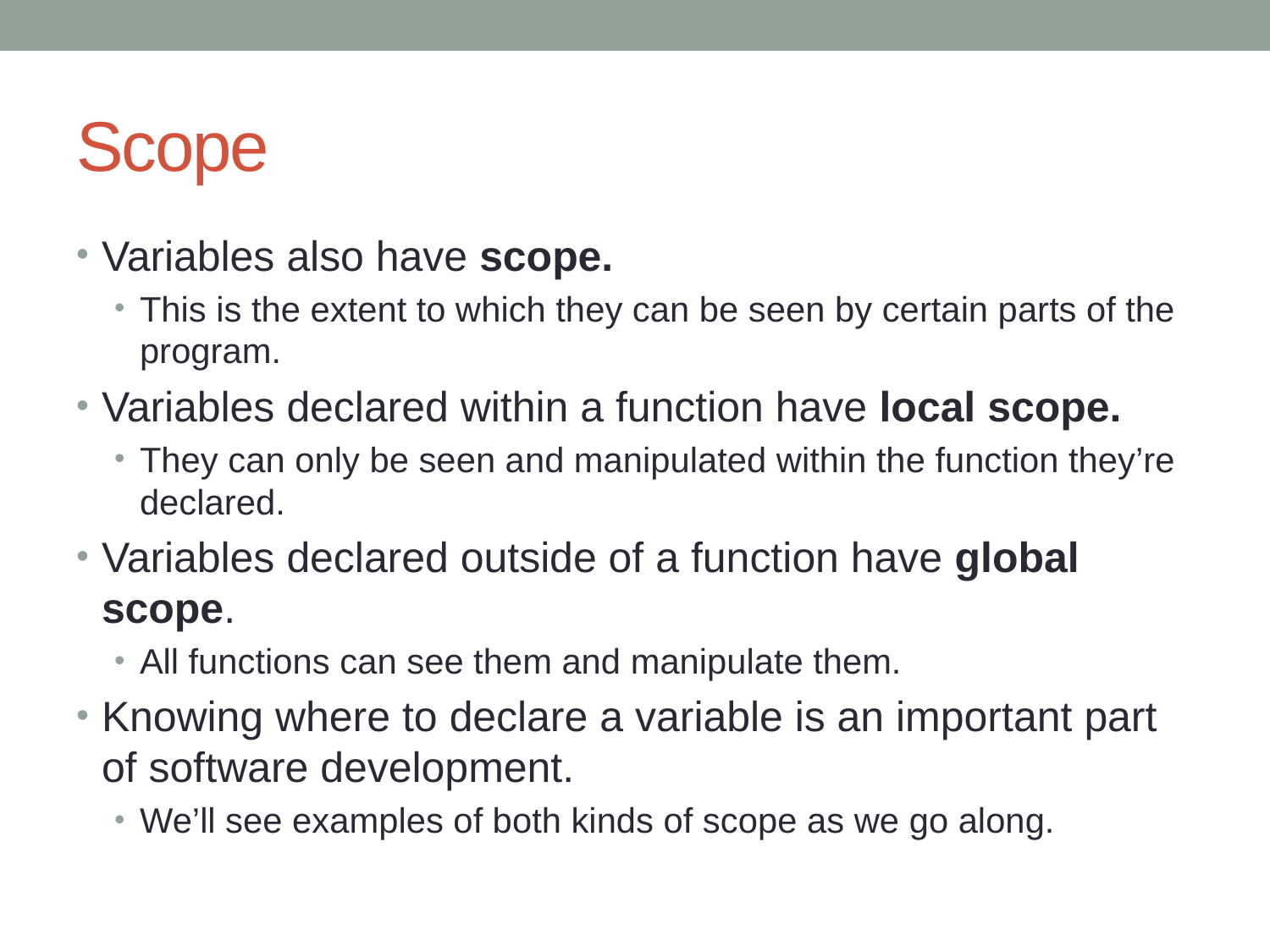

# Scope
Variables also have scope.
This is the extent to which they can be seen by certain parts of the program.
Variables declared within a function have local scope.
They can only be seen and manipulated within the function they’re declared.
Variables declared outside of a function have global scope.
All functions can see them and manipulate them.
Knowing where to declare a variable is an important part of software development.
We’ll see examples of both kinds of scope as we go along.